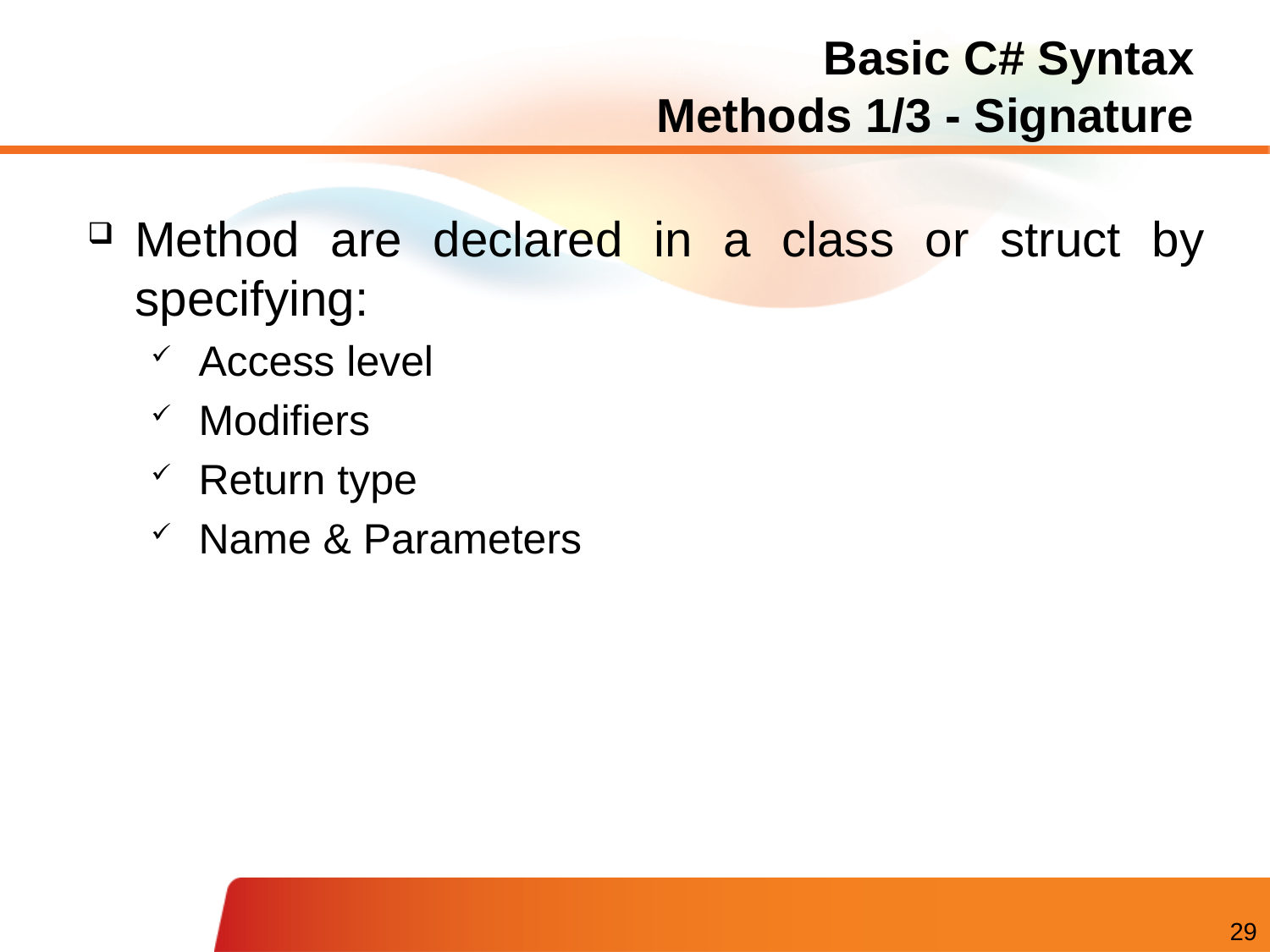

Basic C# Syntax
Methods 1/3 - Signature

Method are declared in a class or struct by specifying:
Access level
Modifiers
Return type
Name & Parameters

29